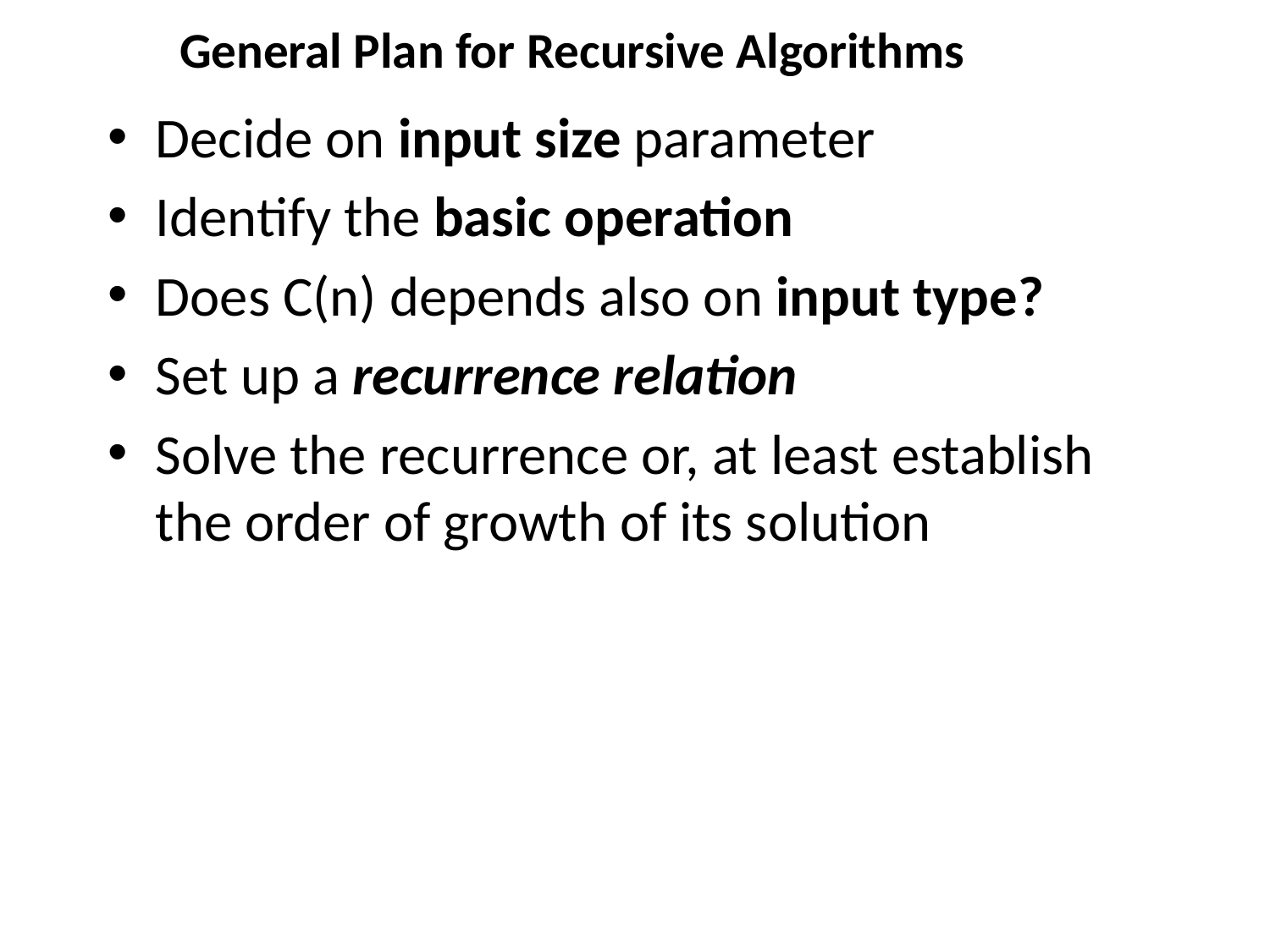

# General Plan for Recursive Algorithms
Decide on input size parameter
Identify the basic operation
Does C(n) depends also on input type?
Set up a recurrence relation
Solve the recurrence or, at least establish the order of growth of its solution